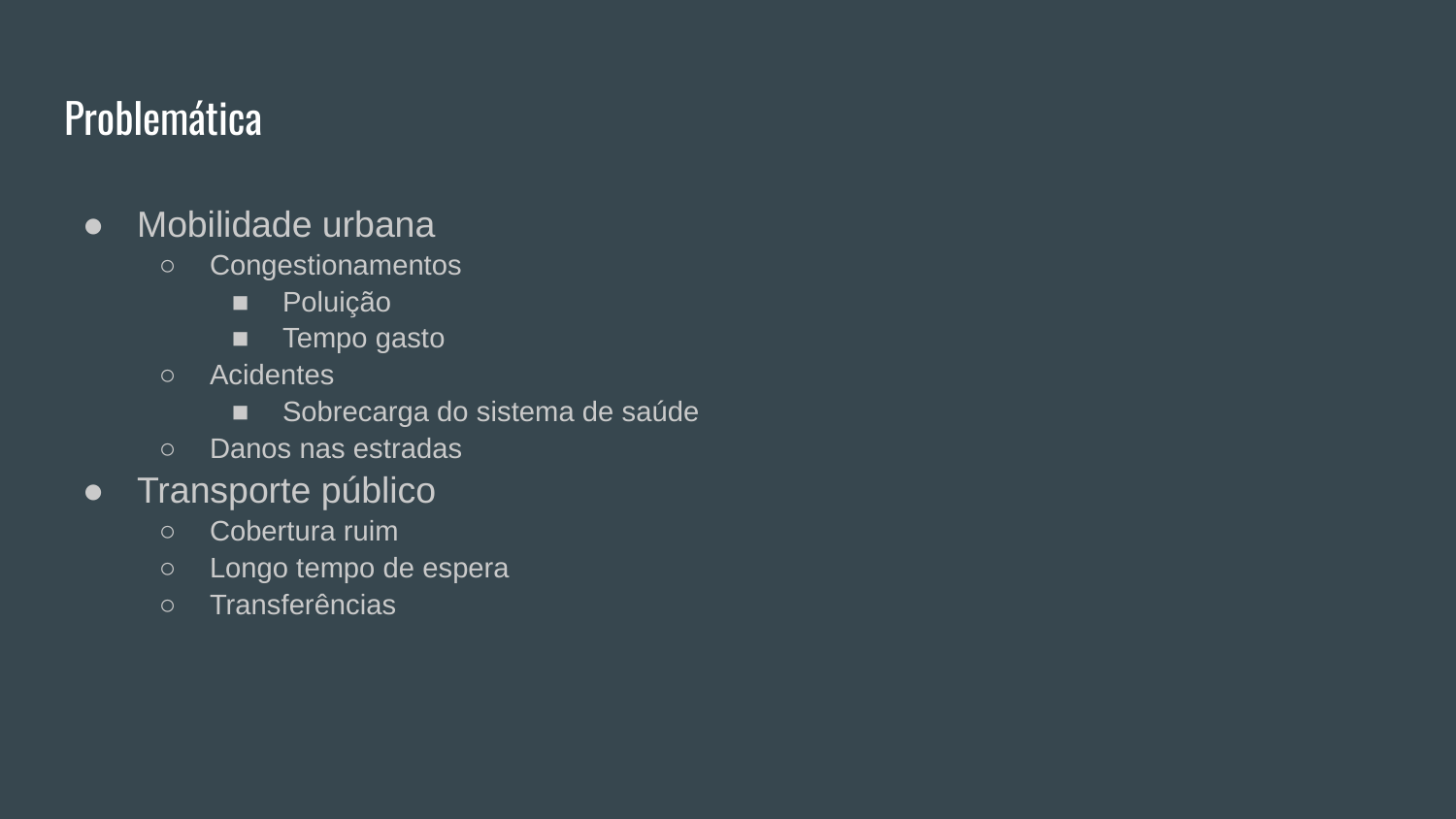

# Problemática
Mobilidade urbana
Congestionamentos
Poluição
Tempo gasto
Acidentes
Sobrecarga do sistema de saúde
Danos nas estradas
Transporte público
Cobertura ruim
Longo tempo de espera
Transferências